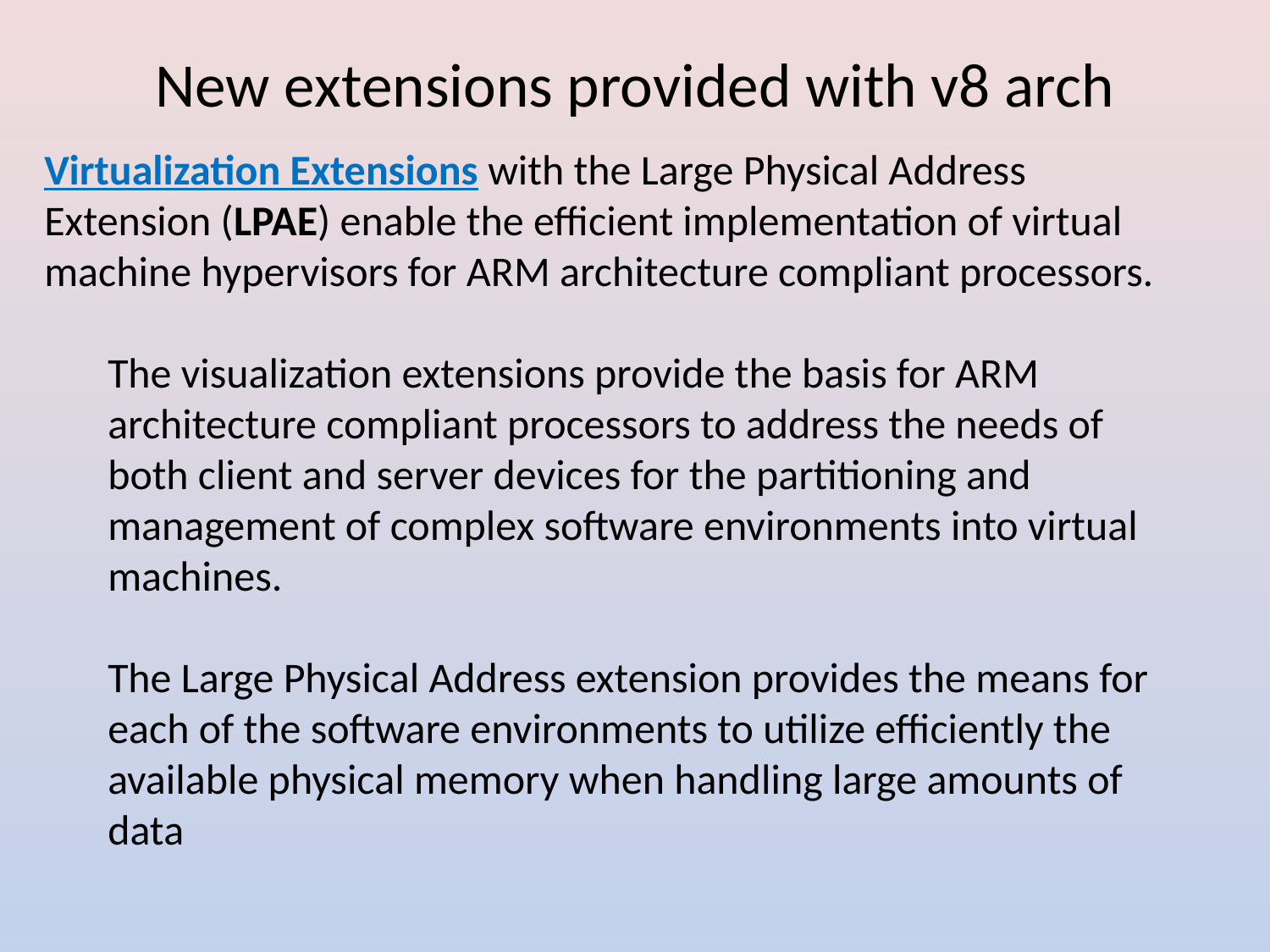

# New extensions provided with v8 arch
Virtualization Extensions with the Large Physical Address Extension (LPAE) enable the efficient implementation of virtual machine hypervisors for ARM architecture compliant processors.

The visualization extensions provide the basis for ARM architecture compliant processors to address the needs of both client and server devices for the partitioning and management of complex software environments into virtual machines.

The Large Physical Address extension provides the means for each of the software environments to utilize efficiently the available physical memory when handling large amounts of data